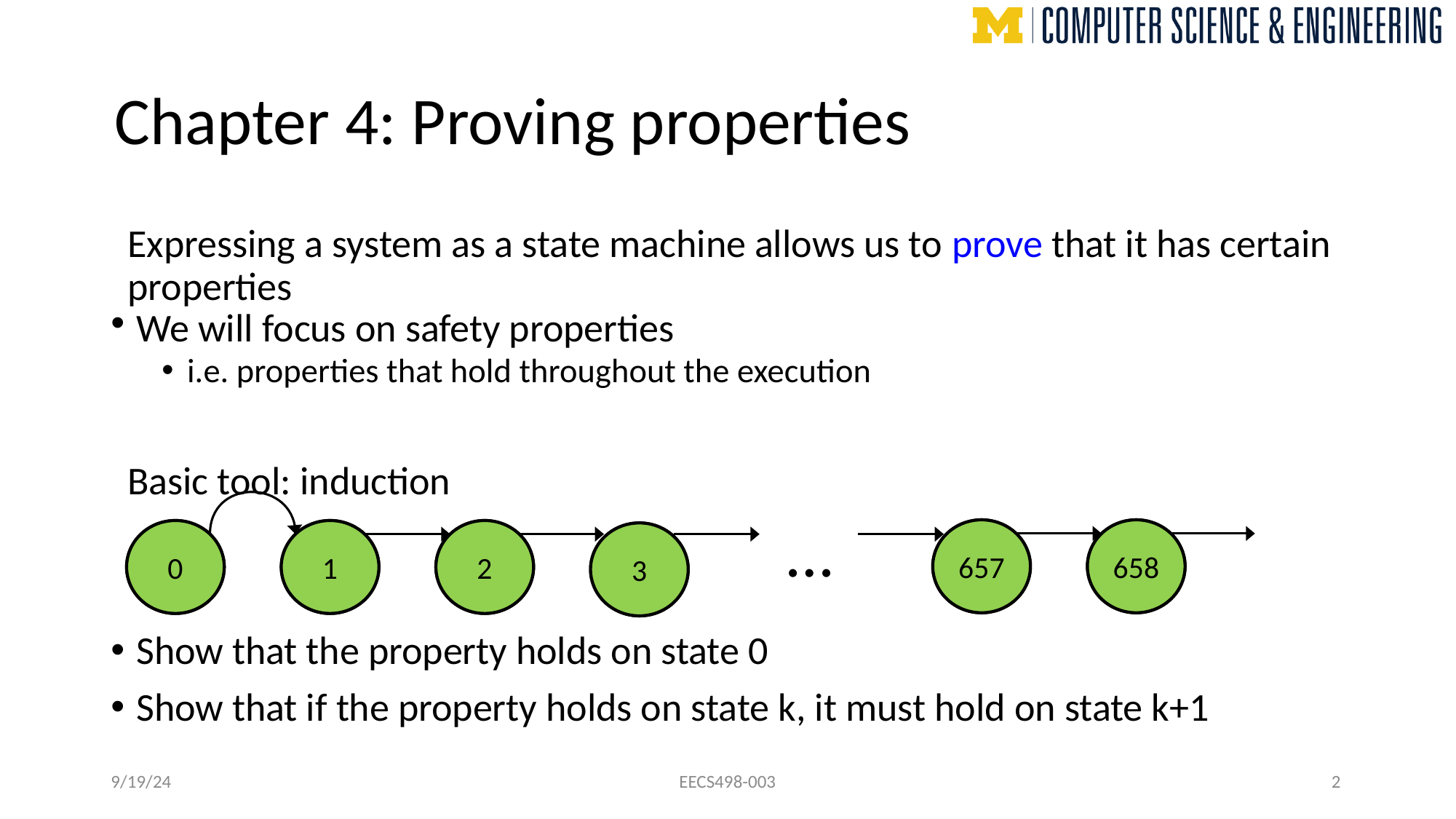

Some animations removed
# Chapter 4: Proving properties
Expressing a system as a state machine allows us to prove that it has certain properties
We will focus on safety properties
i.e. properties that hold throughout the execution

Basic tool: induction

Show that the property holds on state 0
Show that if the property holds on state k, it must hold on state k+1
…
658
657
1
2
0
3
658
657
1
2
0
3
9/19/24
EECS498-003
2